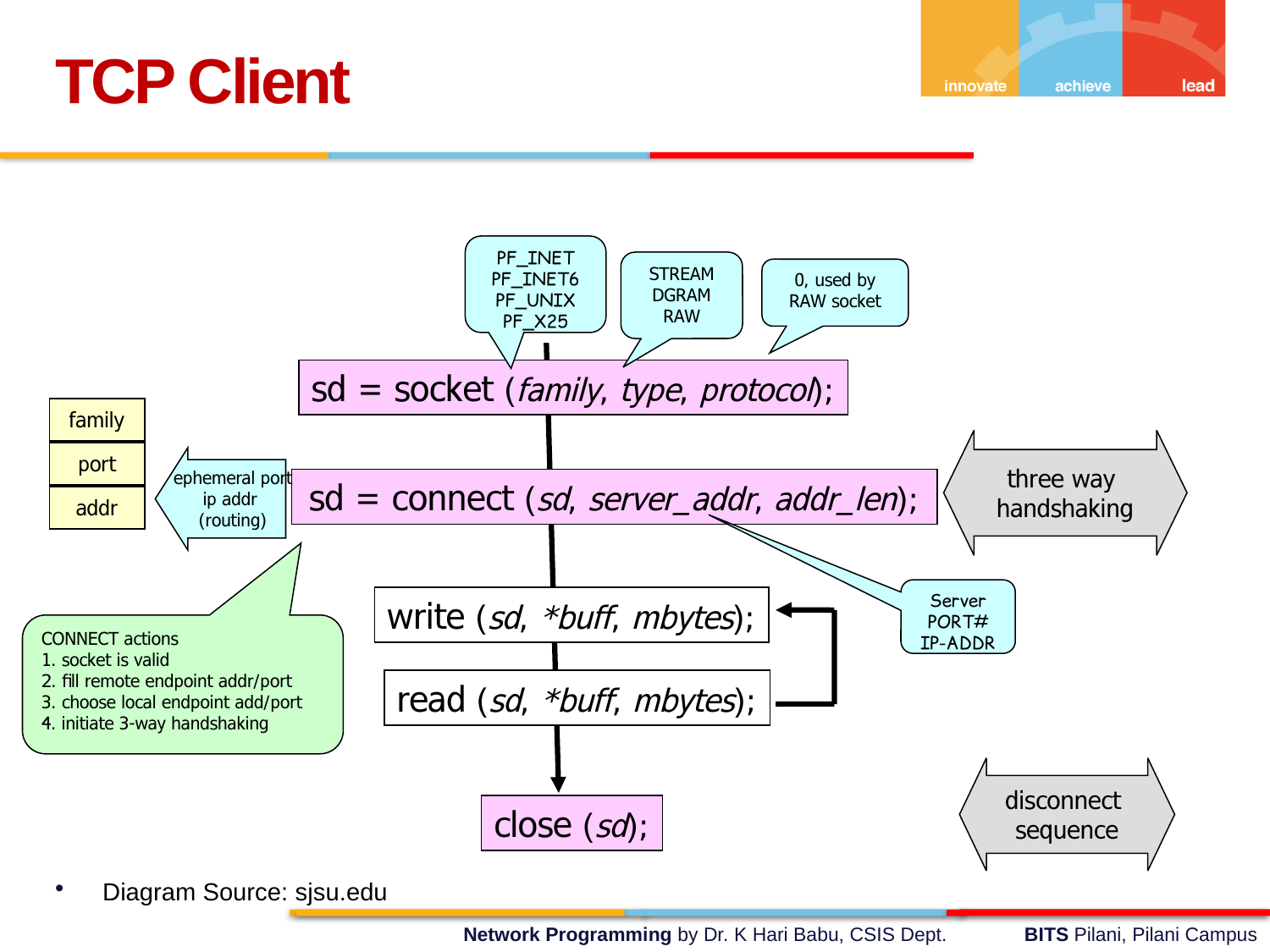

TCP Client

Diagram Source: sjsu.edu

PF_INET
PF_INET6
PF_UNIX
PF_X25
STREAM
DGRAM
RAW
0, used by RAW socket
sd = socket (family, type, protocol);

family
port
addr
three way
handshaking
ephemeral port
ip addr
(routing)
sd = connect (sd, server_addr, addr_len);
Server PORT#
IP-ADDR
write (sd, *buff, mbytes);

CONNECT actions
1. socket is valid
2. fill remote endpoint addr/port
3. choose local endpoint add/port
4. initiate 3-way handshaking
read (sd, *buff, mbytes);
disconnect
sequence
close (sd);